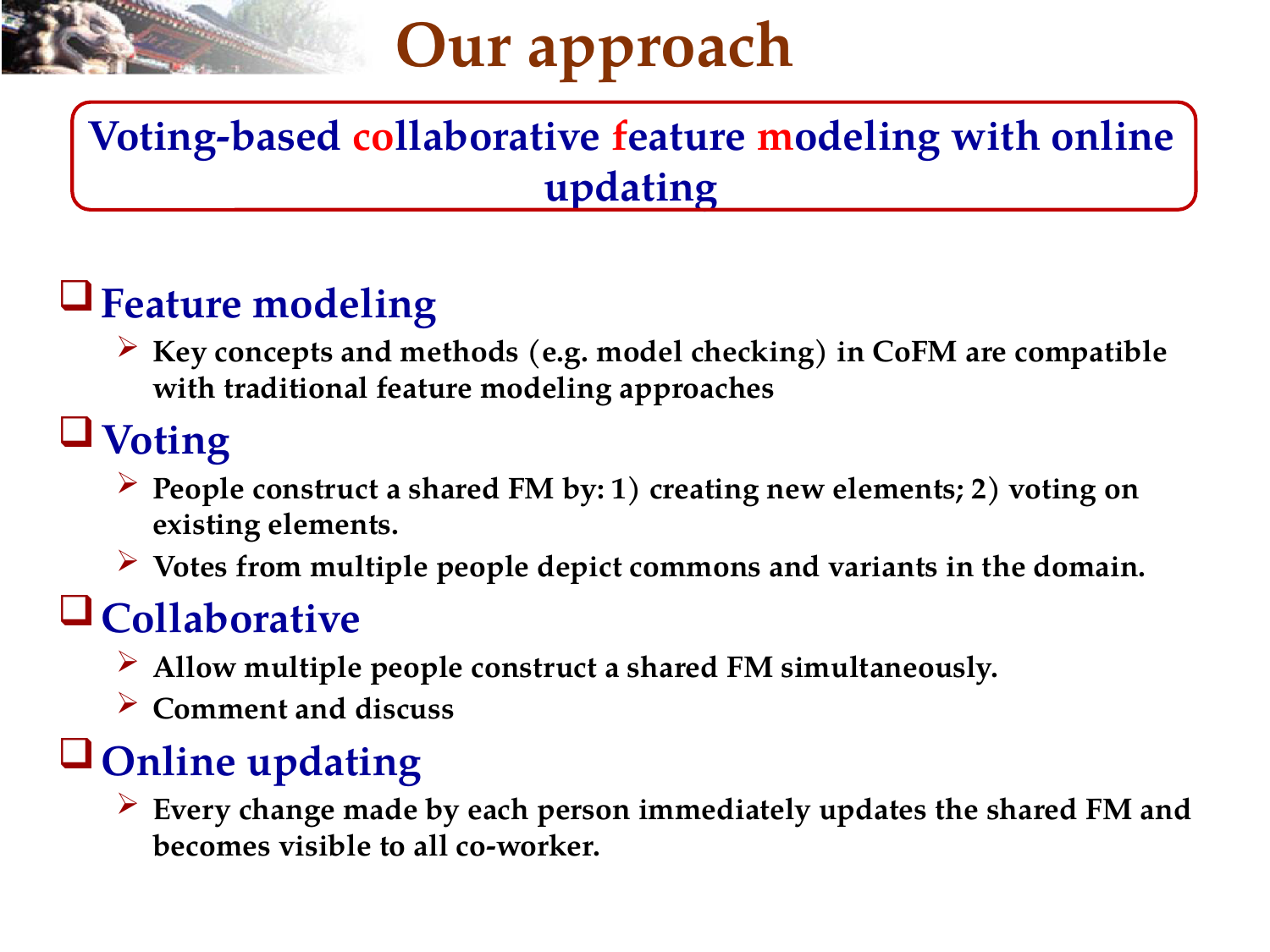

# Our approach
Voting-based collaborative feature modeling with online updating

Feature modeling
Key concepts and methods (e.g. model checking) in CoFM are compatible with traditional feature modeling approaches
Voting
People construct a shared FM by: 1) creating new elements; 2) voting on existing elements.
Votes from multiple people depict commons and variants in the domain.
Collaborative
Allow multiple people construct a shared FM simultaneously.
Comment and discuss
Online updating
Every change made by each person immediately updates the shared FM and becomes visible to all co-worker.